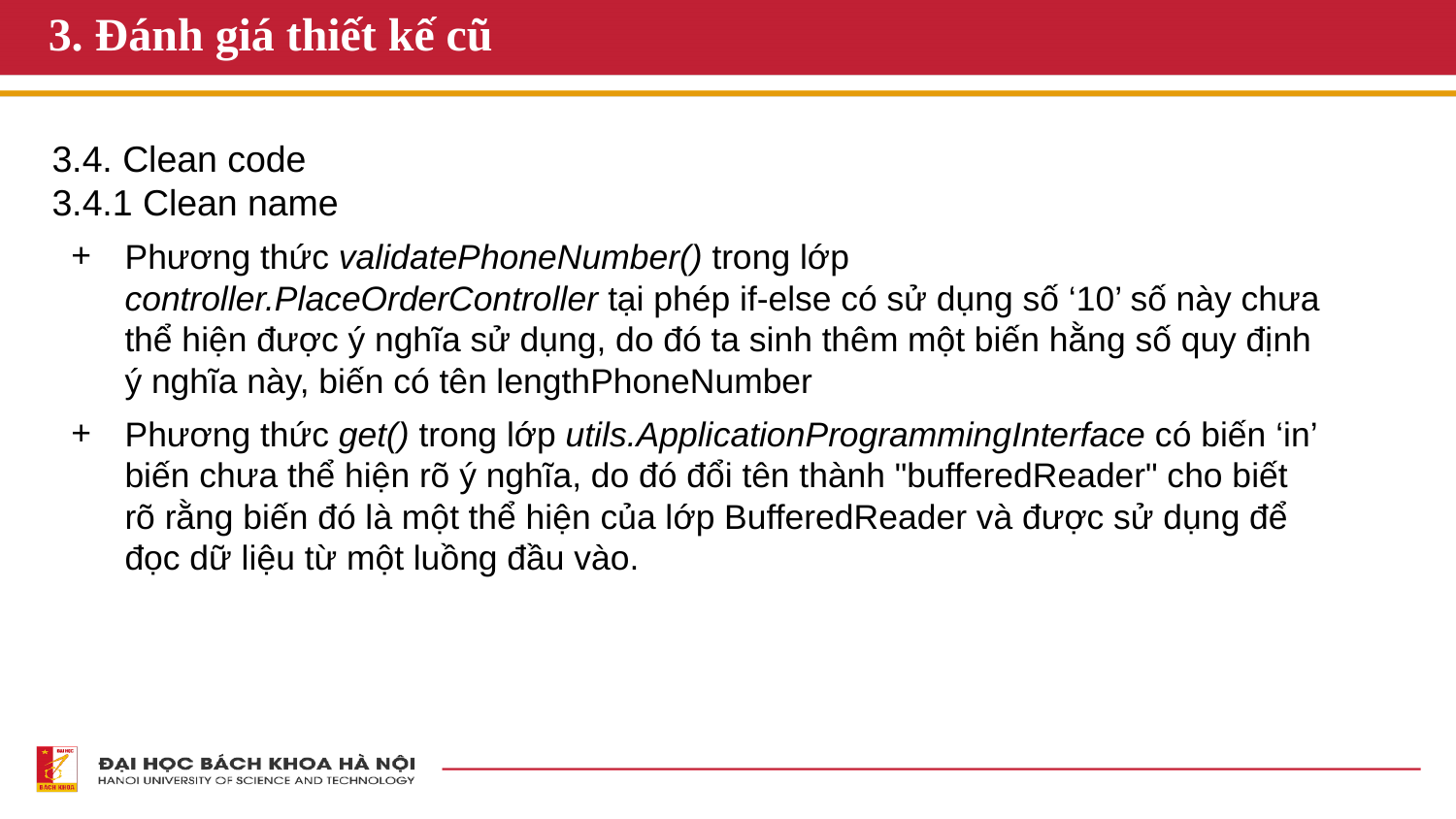

# 3. Đánh giá thiết kế cũ
3.4. Clean code
3.4.1 Clean name
Phương thức validatePhoneNumber() trong lớp controller.PlaceOrderController tại phép if-else có sử dụng số ‘10’ số này chưa thể hiện được ý nghĩa sử dụng, do đó ta sinh thêm một biến hằng số quy định ý nghĩa này, biến có tên lengthPhoneNumber
Phương thức get() trong lớp utils.ApplicationProgrammingInterface có biến ‘in’ biến chưa thể hiện rõ ý nghĩa, do đó đổi tên thành "bufferedReader" cho biết rõ rằng biến đó là một thể hiện của lớp BufferedReader và được sử dụng để đọc dữ liệu từ một luồng đầu vào.